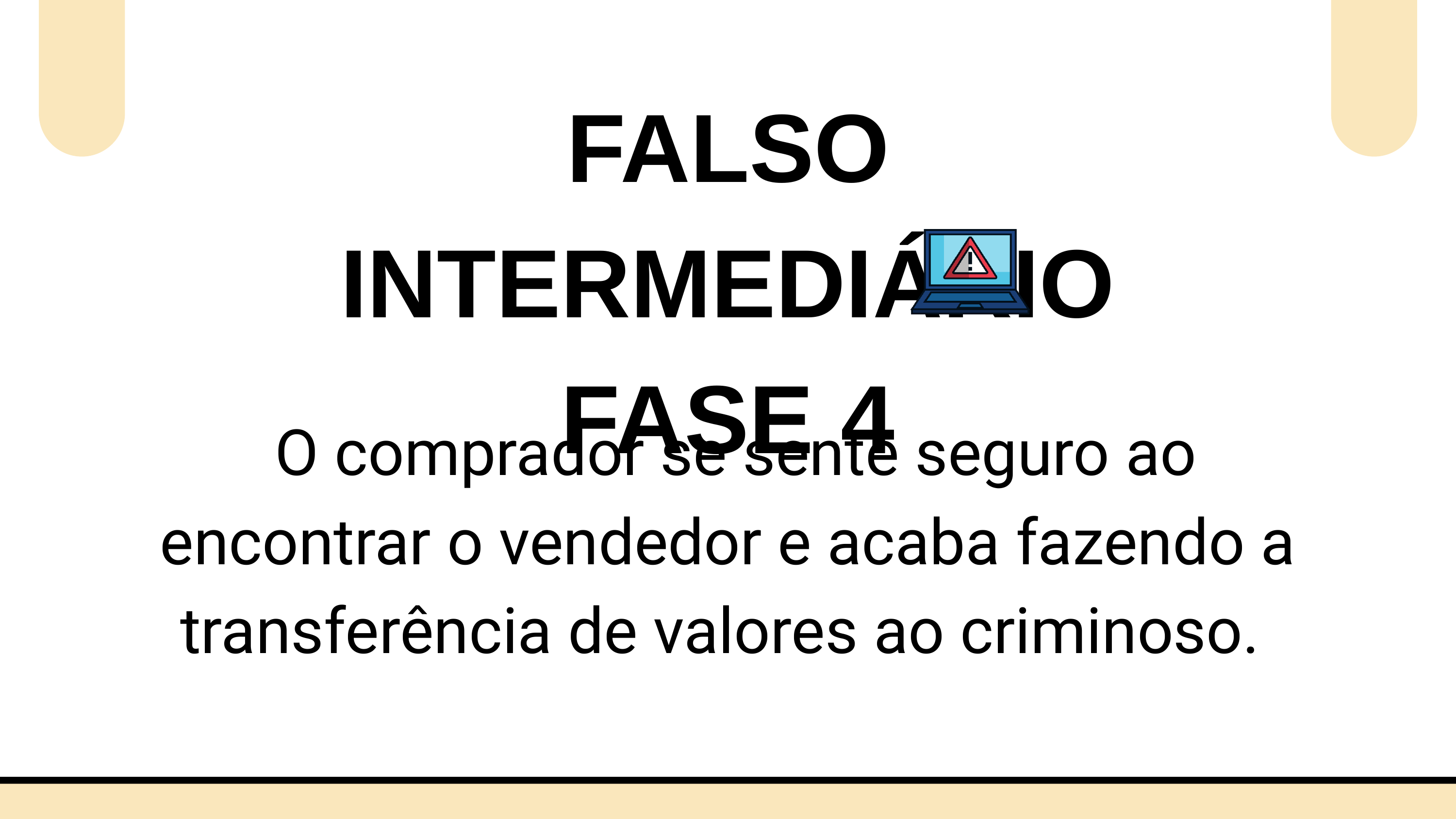

FALSO INTERMEDIÁRIO
FASE 4

 O comprador se sente seguro ao encontrar o vendedor e acaba fazendo a transferência de valores ao criminoso.